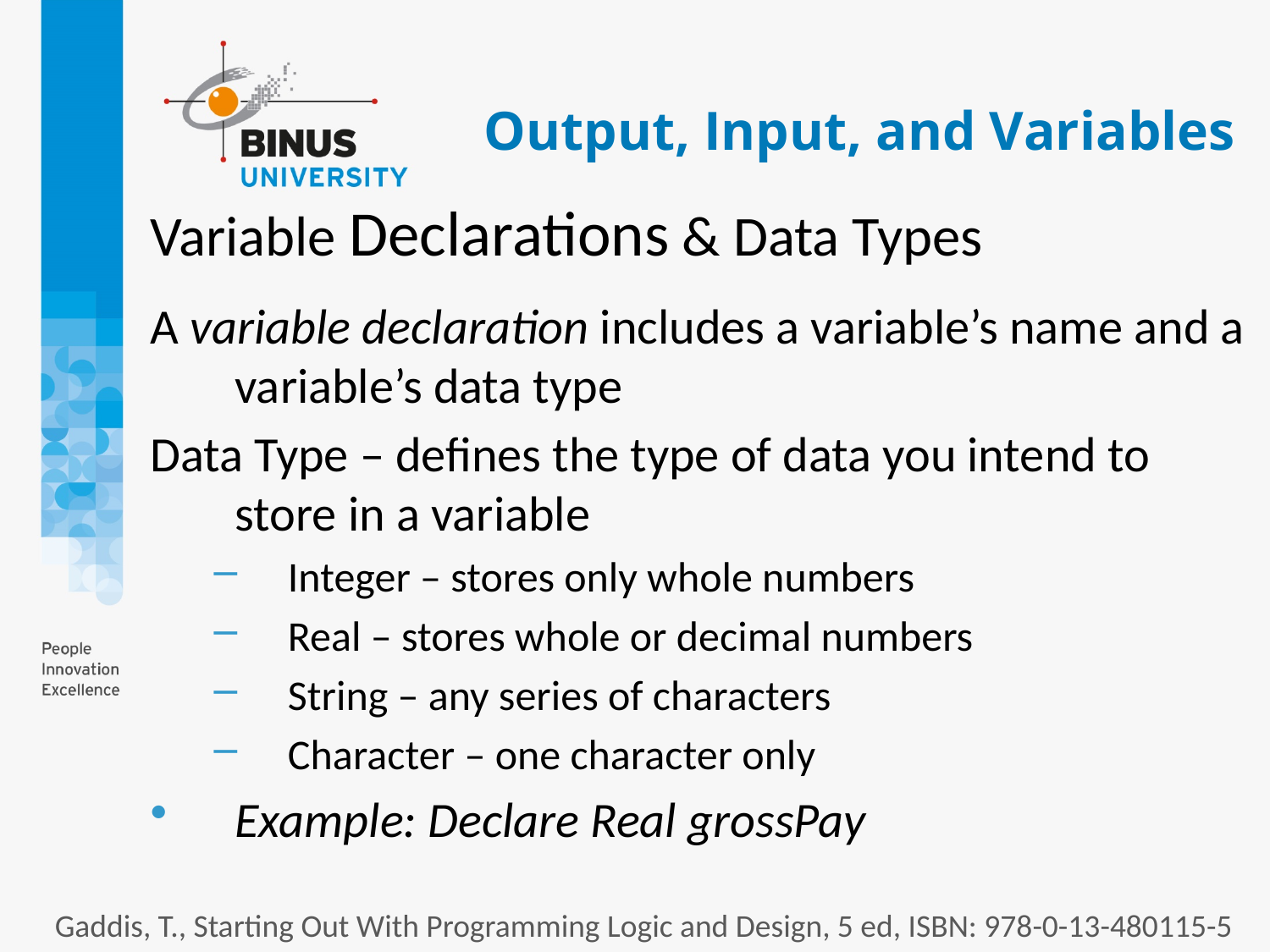

# Output, Input, and Variables
Variable Declarations & Data Types

A variable declaration includes a variable’s name and a variable’s data type
Data Type – defines the type of data you intend to store in a variable
Integer – stores only whole numbers
Real – stores whole or decimal numbers
String – any series of characters
Character – one character only
Example: Declare Real grossPay
Gaddis, T., Starting Out With Programming Logic and Design, 5 ed, ISBN: 978-0-13-480115-5